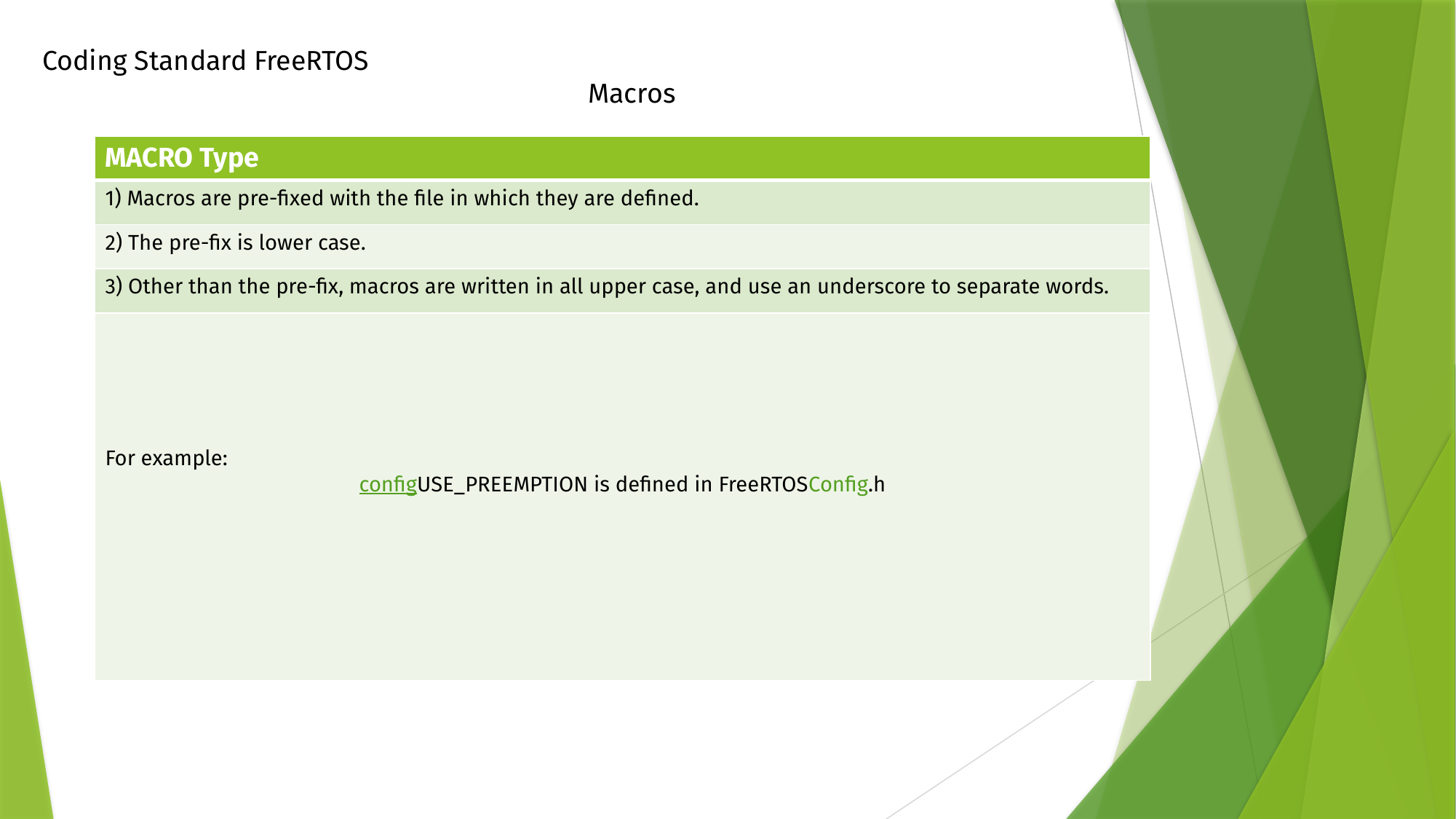

Coding Standard FreeRTOS 											Macros

| MACRO Type |
| --- |
| 1) Macros are pre-fixed with the file in which they are defined. |
| 2) The pre-fix is lower case. |
| 3) Other than the pre-fix, macros are written in all upper case, and use an underscore to separate words. |
| For example:  configUSE\_PREEMPTION is defined in FreeRTOSConfig.h |